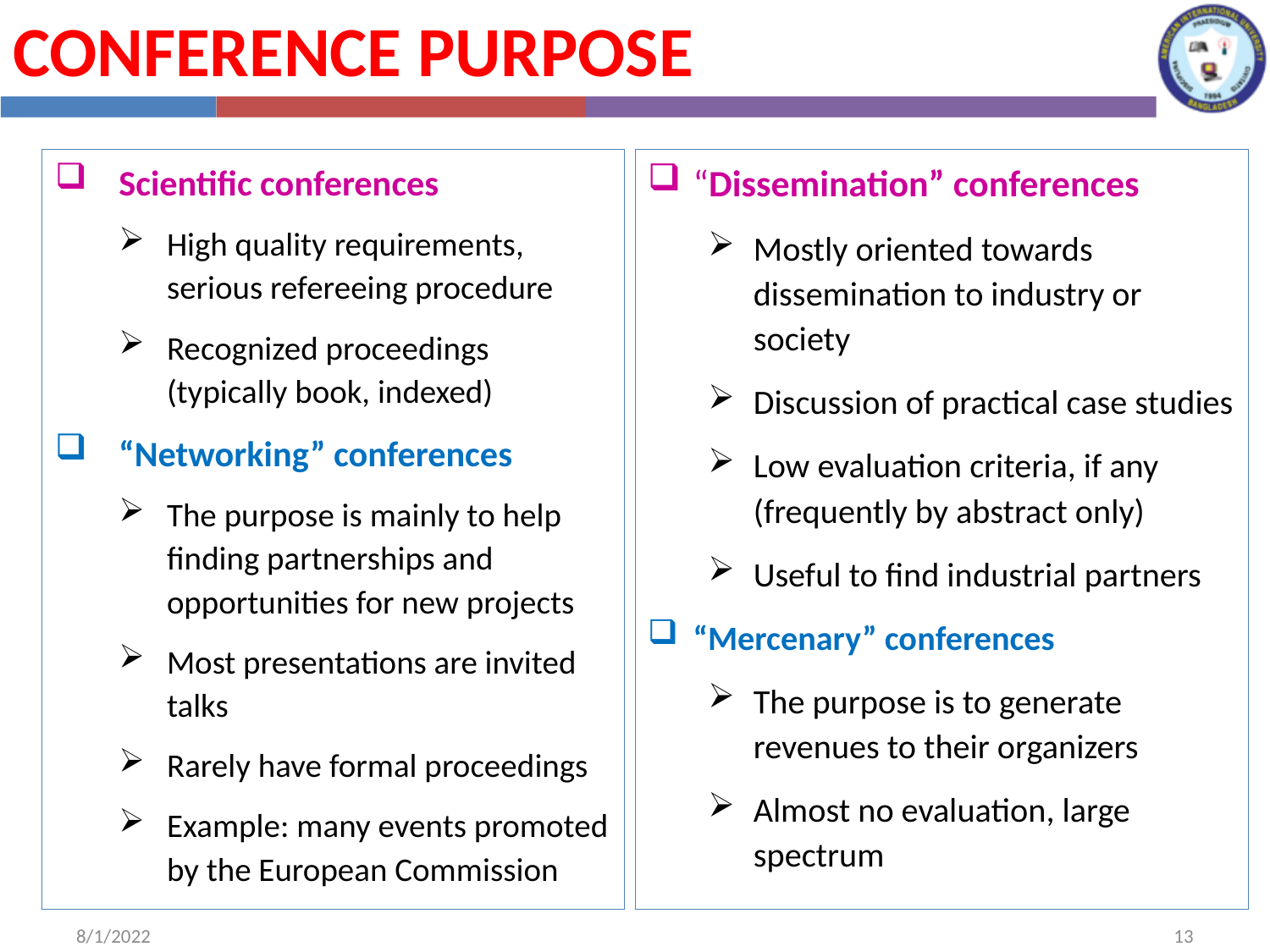

Conference Purpose
Scientific conferences
High quality requirements, serious refereeing procedure
Recognized proceedings (typically book, indexed)
“Networking” conferences
The purpose is mainly to help finding partnerships and opportunities for new projects
Most presentations are invited talks
Rarely have formal proceedings
Example: many events promoted by the European Commission
“Dissemination” conferences
Mostly oriented towards dissemination to industry or society
Discussion of practical case studies
Low evaluation criteria, if any (frequently by abstract only)
Useful to find industrial partners
“Mercenary” conferences
The purpose is to generate revenues to their organizers
Almost no evaluation, large spectrum
8/1/2022
13